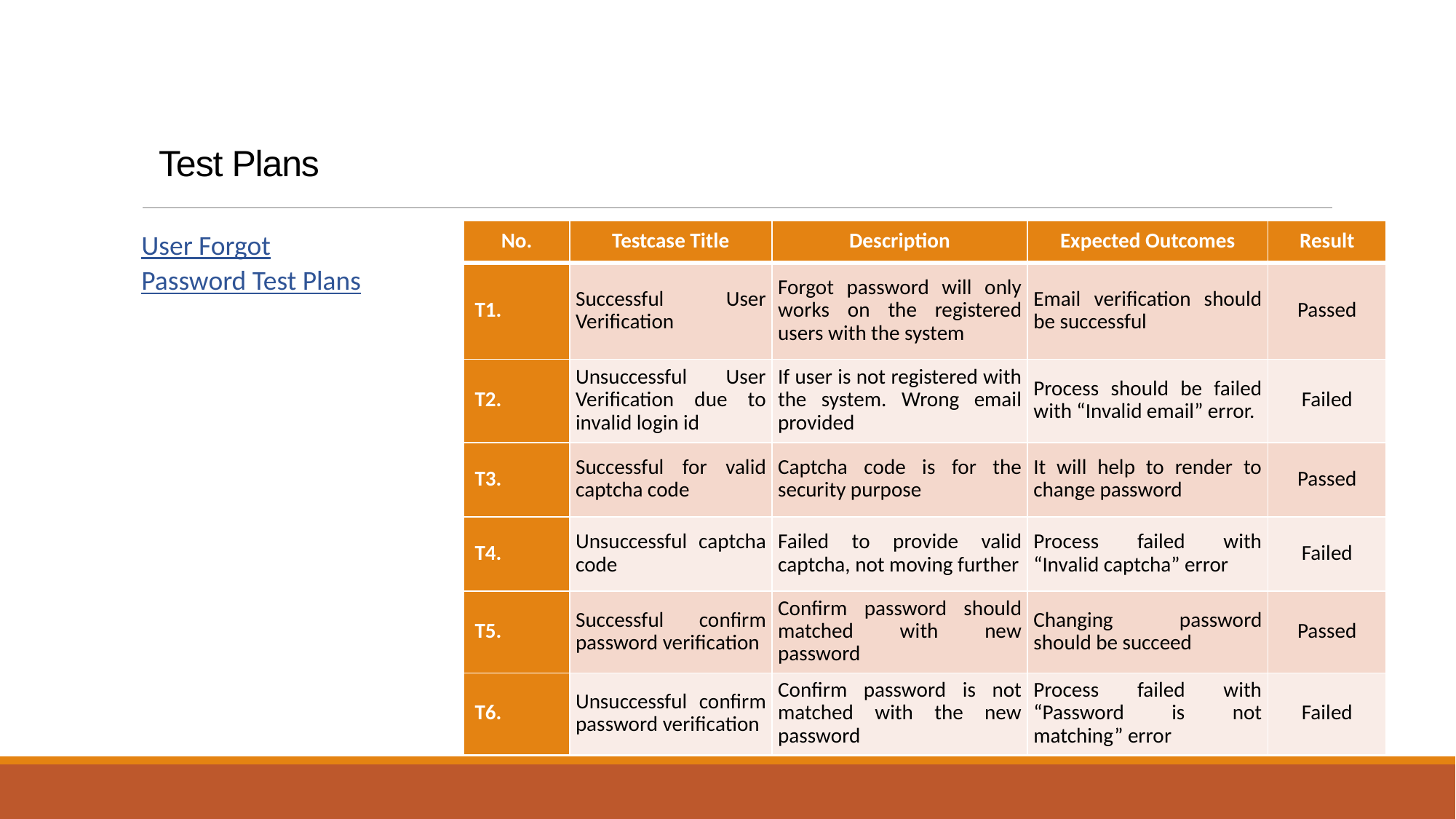

# Test Plans
User Forgot Password Test Plans
| No. | Testcase Title | Description | Expected Outcomes | Result |
| --- | --- | --- | --- | --- |
| T1. | Successful User Verification | Forgot password will only works on the registered users with the system | Email verification should be successful | Passed |
| T2. | Unsuccessful User Verification due to invalid login id | If user is not registered with the system. Wrong email provided | Process should be failed with “Invalid email” error. | Failed |
| T3. | Successful for valid captcha code | Captcha code is for the security purpose | It will help to render to change password | Passed |
| T4. | Unsuccessful captcha code | Failed to provide valid captcha, not moving further | Process failed with “Invalid captcha” error | Failed |
| T5. | Successful confirm password verification | Confirm password should matched with new password | Changing password should be succeed | Passed |
| T6. | Unsuccessful confirm password verification | Confirm password is not matched with the new password | Process failed with “Password is not matching” error | Failed |